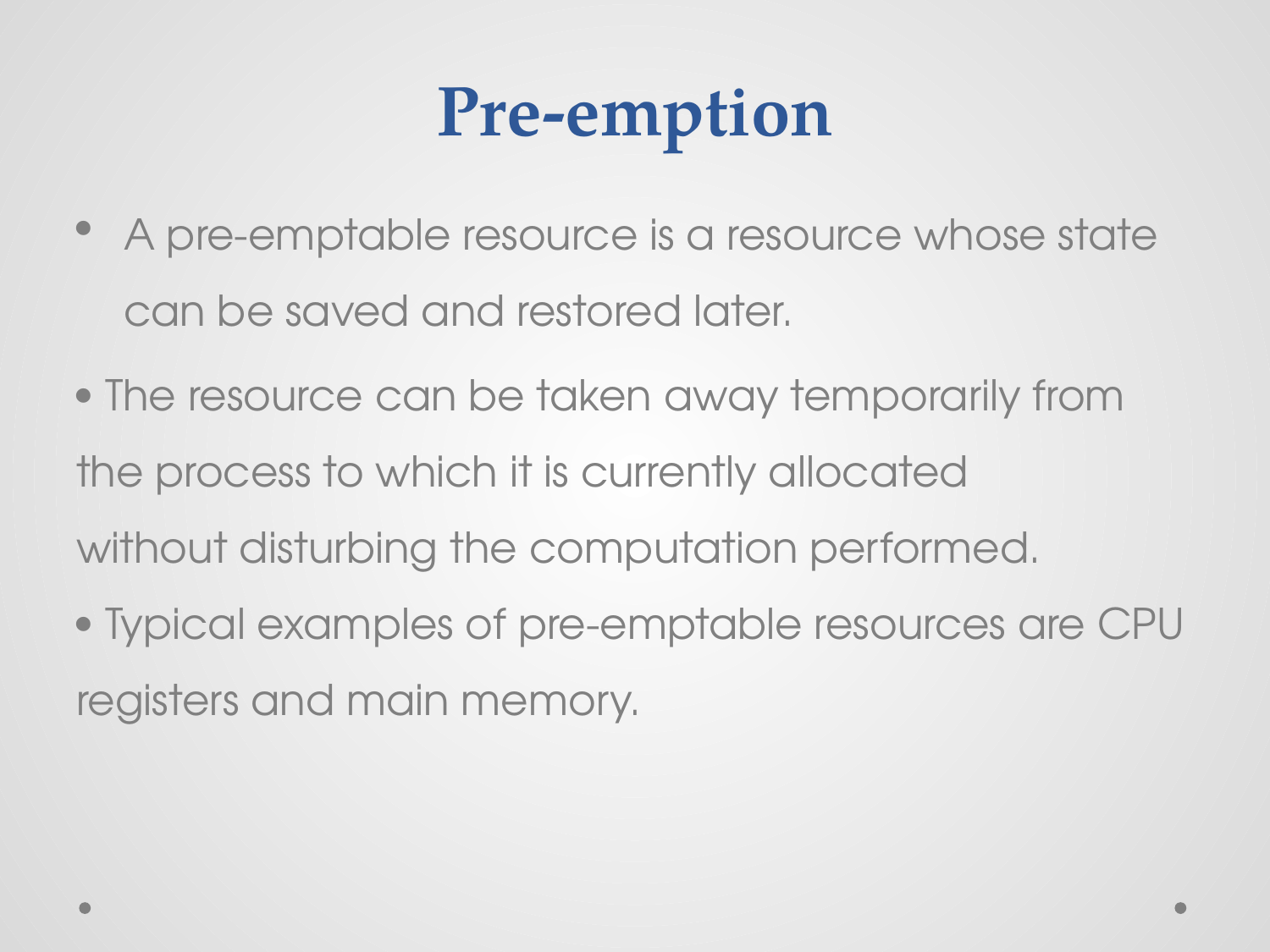

# Pre-emption
A pre-emptable resource is a resource whose state can be saved and restored later.
• The resource can be taken away temporarily from the process to which it is currently allocated
without disturbing the computation performed.
• Typical examples of pre-emptable resources are CPU registers and main memory.